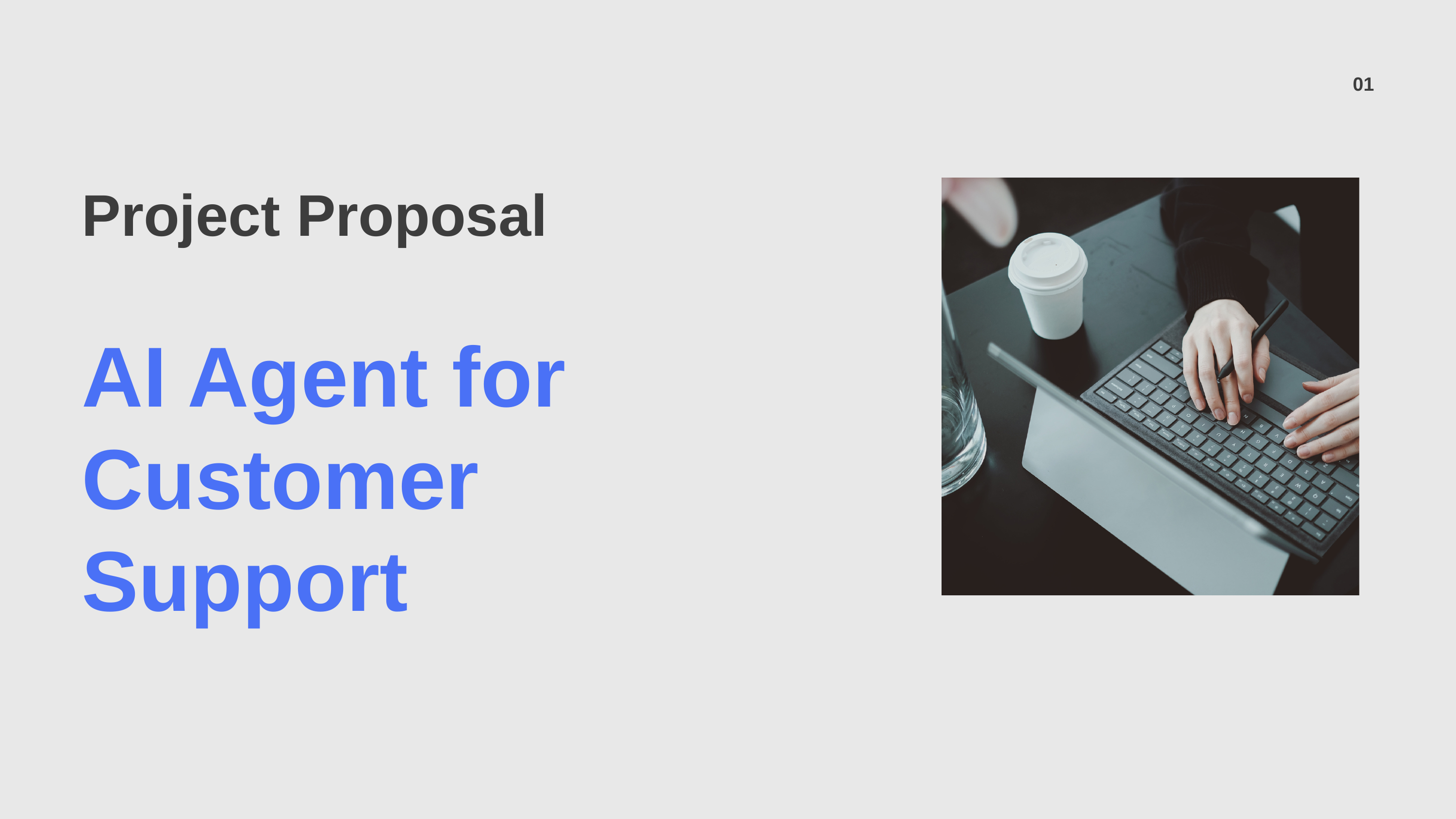

01
Project Proposal

AI Agent for Customer Support